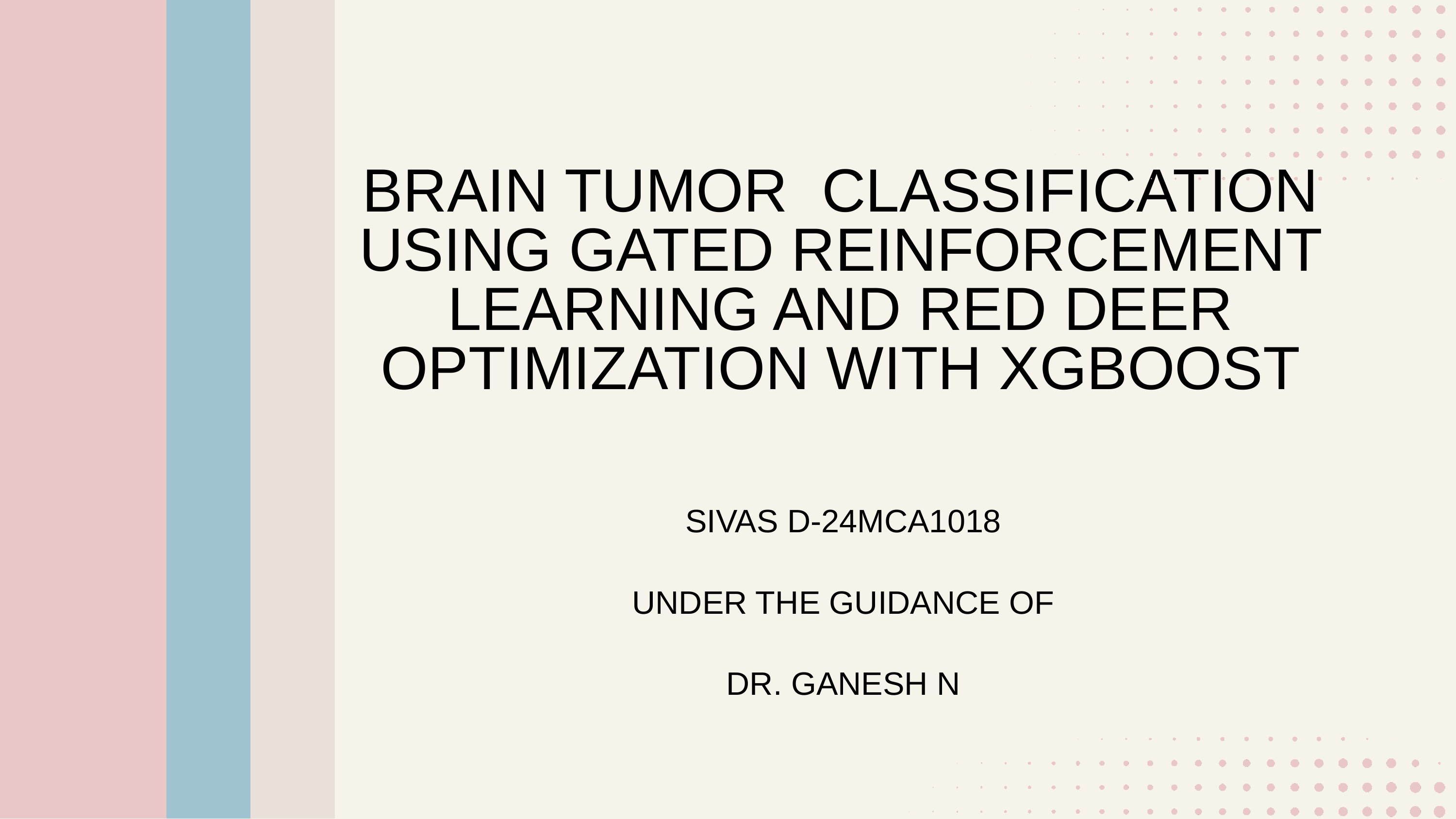

BRAIN TUMOR  CLASSIFICATION USING GATED REINFORCEMENT LEARNING AND RED DEER OPTIMIZATION WITH XGBOOST
SIVAS D-24MCA1018
UNDER THE GUIDANCE OF
DR. GANESH N